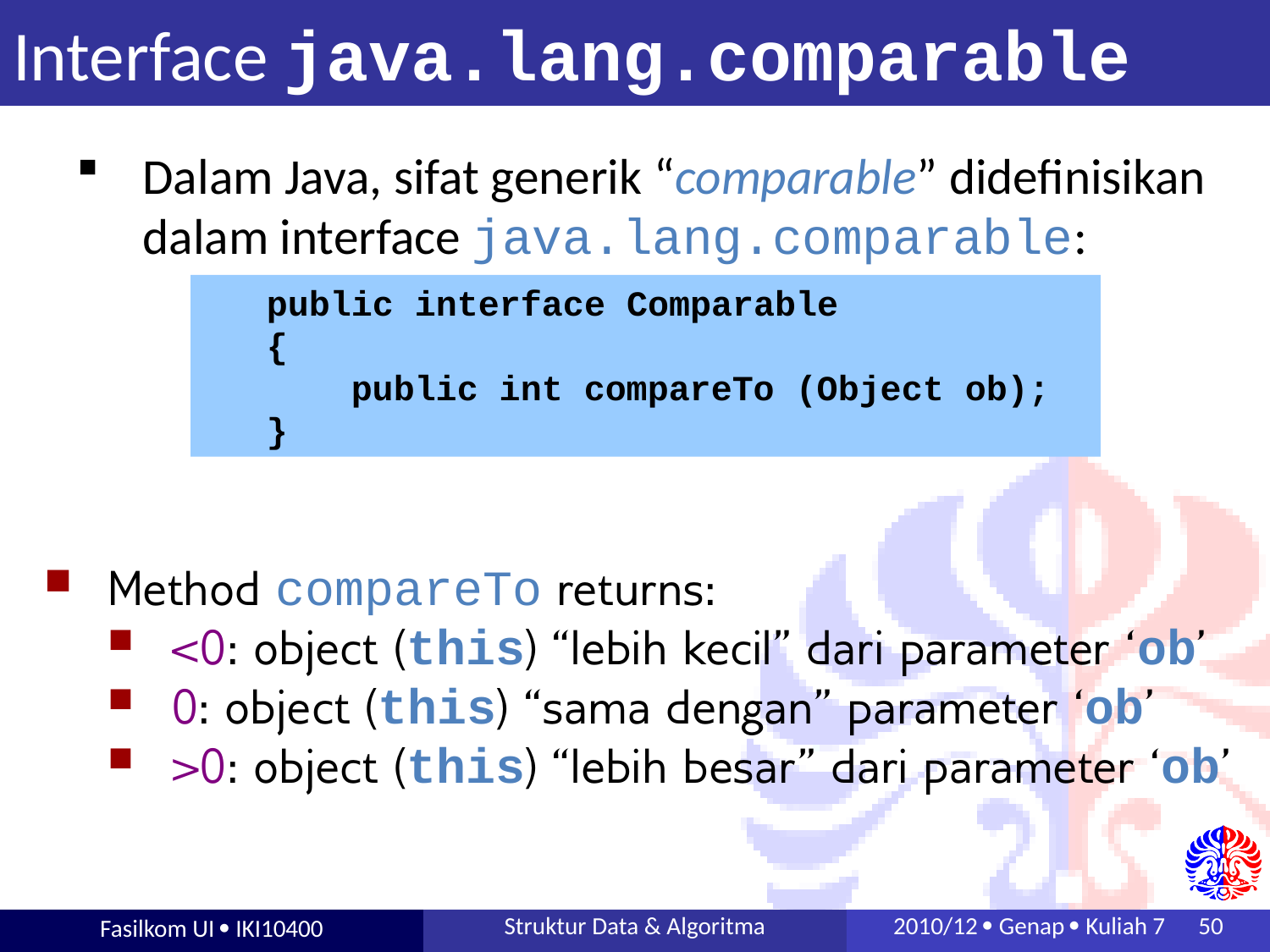

# Interface java.lang.comparable
Dalam Java, sifat generik “comparable” didefinisikan dalam interface java.lang.comparable:
public interface Comparable
{
    public int compareTo (Object ob);
}
Method compareTo returns:
<0: object (this) “lebih kecil” dari parameter ‘ob’
0: object (this) “sama dengan” parameter ‘ob’
>0: object (this) “lebih besar” dari parameter ‘ob’